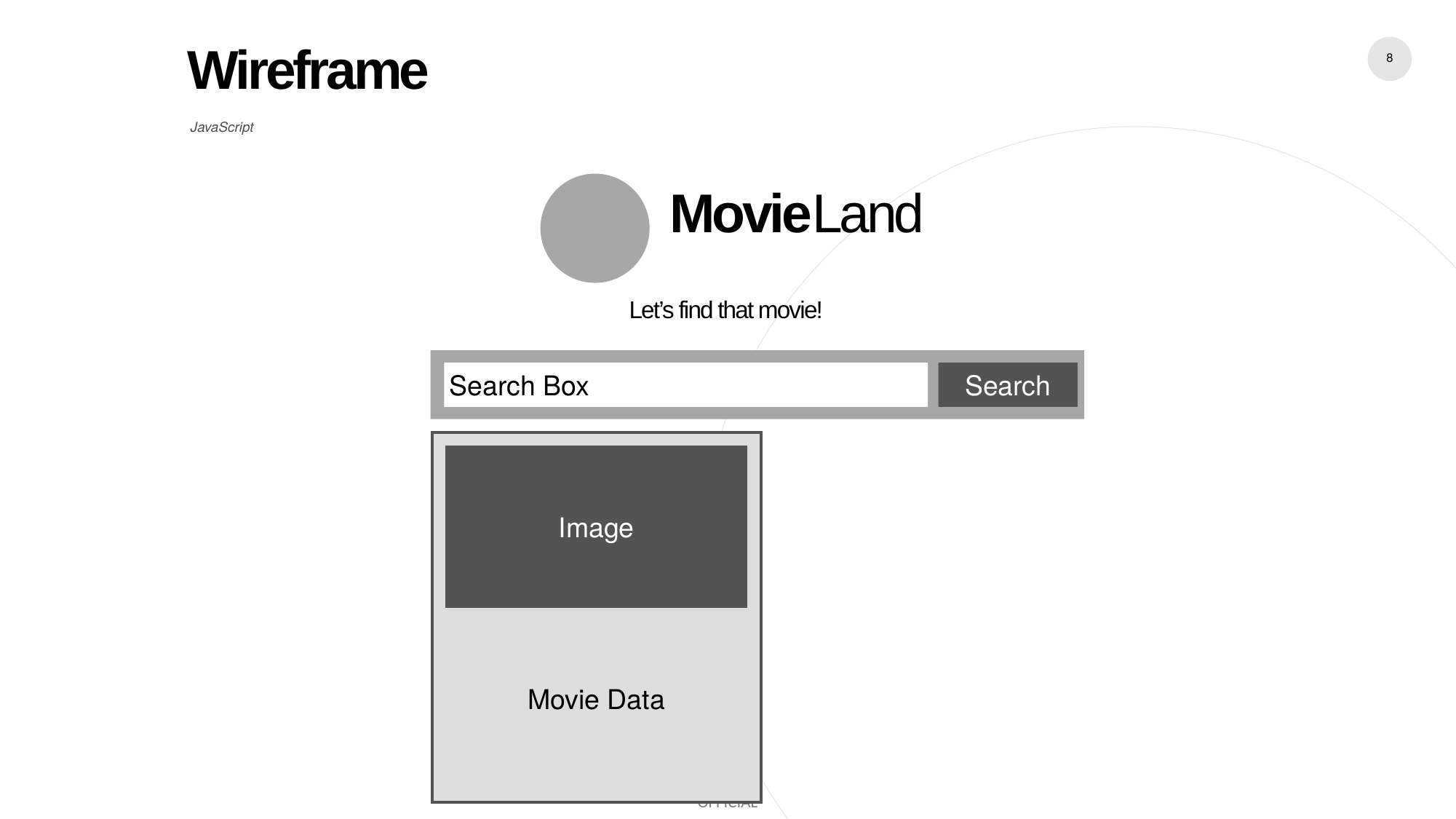

Wireframe
8
JavaScript

MovieLand
Let’s find that movie!

Search Box
Search

Image
Movie Data